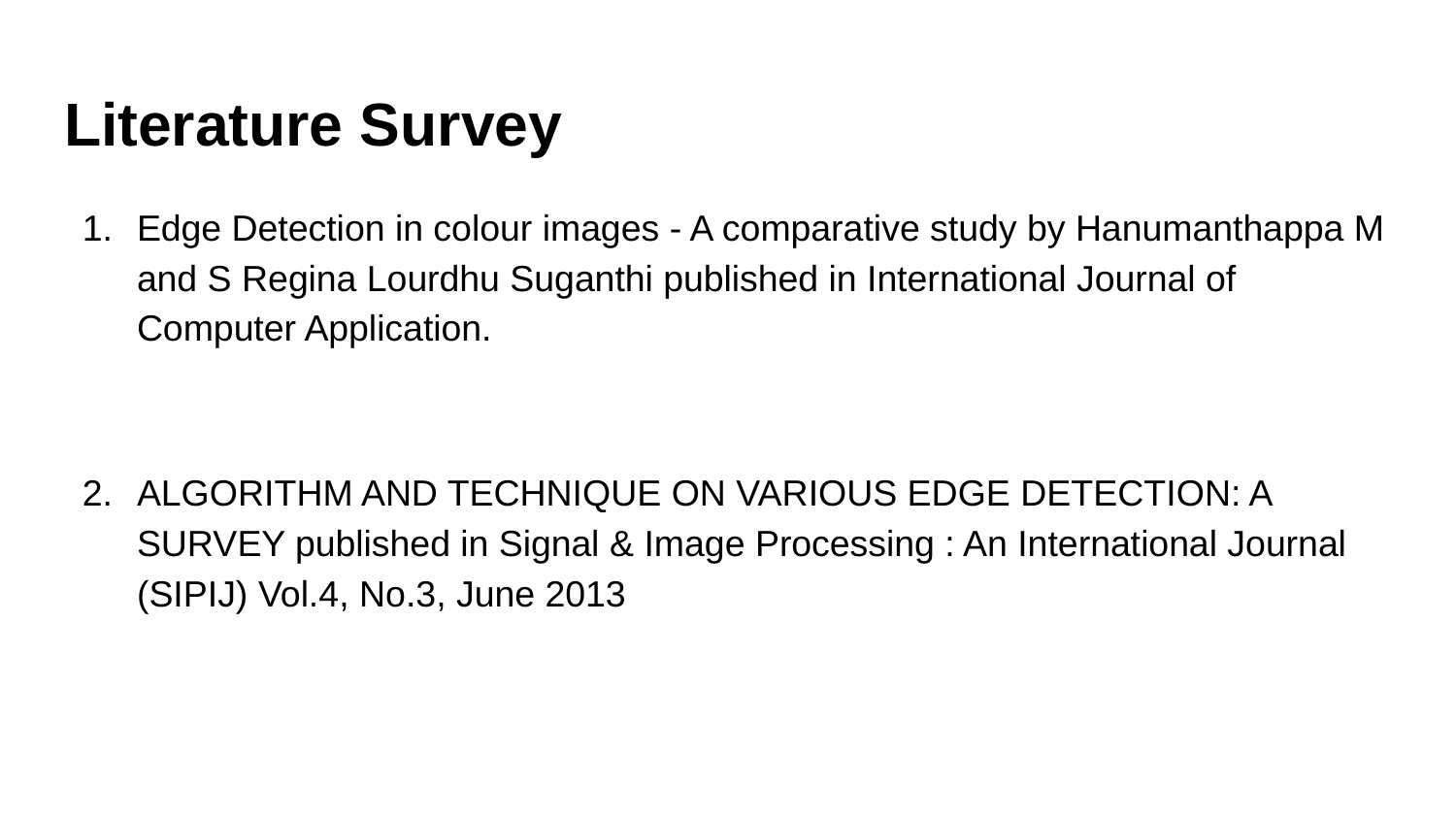

# Literature Survey
Edge Detection in colour images - A comparative study by Hanumanthappa M and S Regina Lourdhu Suganthi published in International Journal of Computer Application.

ALGORITHM AND TECHNIQUE ON VARIOUS EDGE DETECTION: A SURVEY published in Signal & Image Processing : An International Journal (SIPIJ) Vol.4, No.3, June 2013